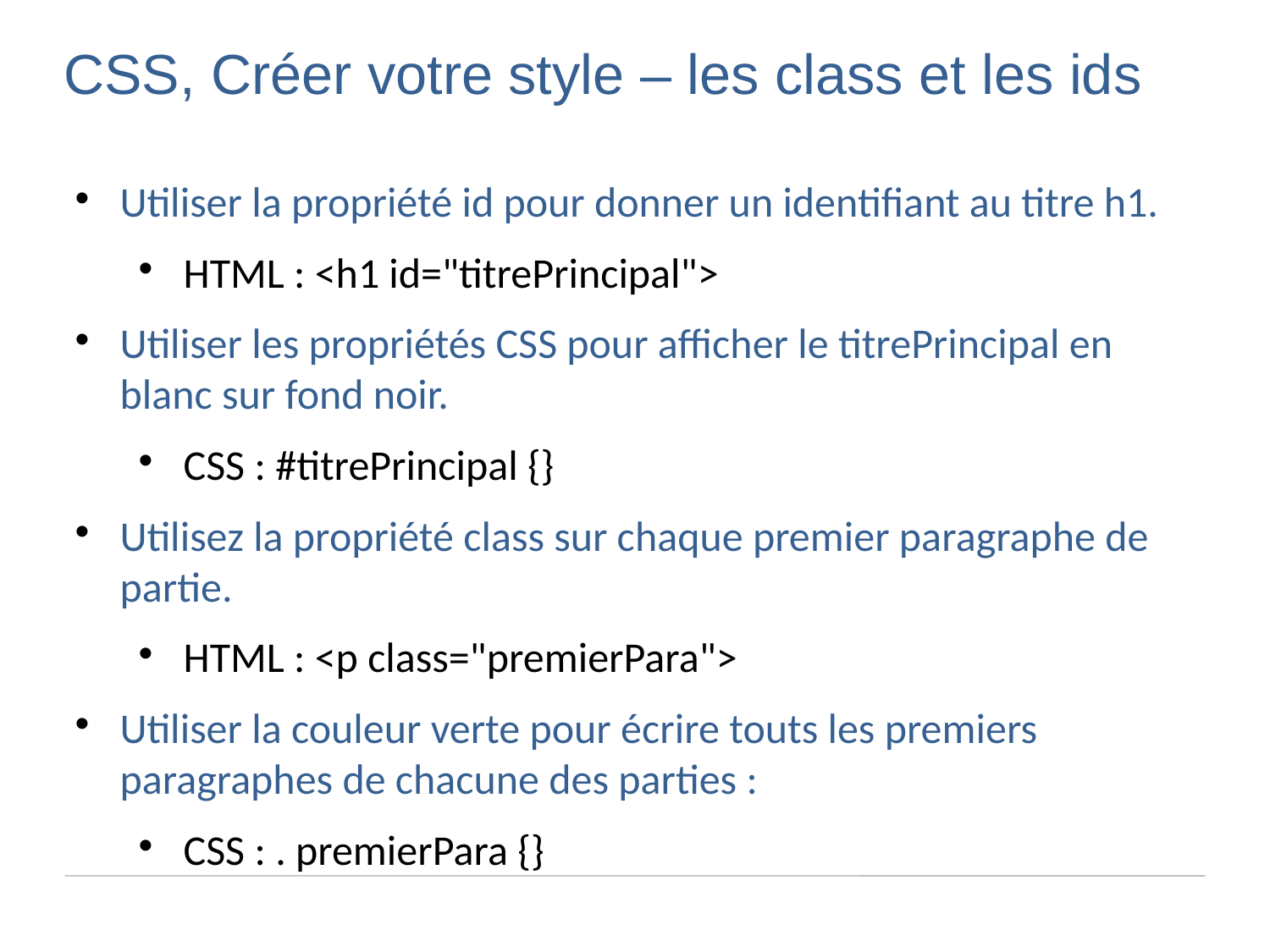

CSS, Créer votre style – les class et les ids
Utiliser la propriété id pour donner un identifiant au titre h1.
HTML : <h1 id="titrePrincipal">
Utiliser les propriétés CSS pour afficher le titrePrincipal en blanc sur fond noir.
CSS : #titrePrincipal {}
Utilisez la propriété class sur chaque premier paragraphe de partie.
HTML : <p class="premierPara">
Utiliser la couleur verte pour écrire touts les premiers paragraphes de chacune des parties :
CSS : . premierPara {}